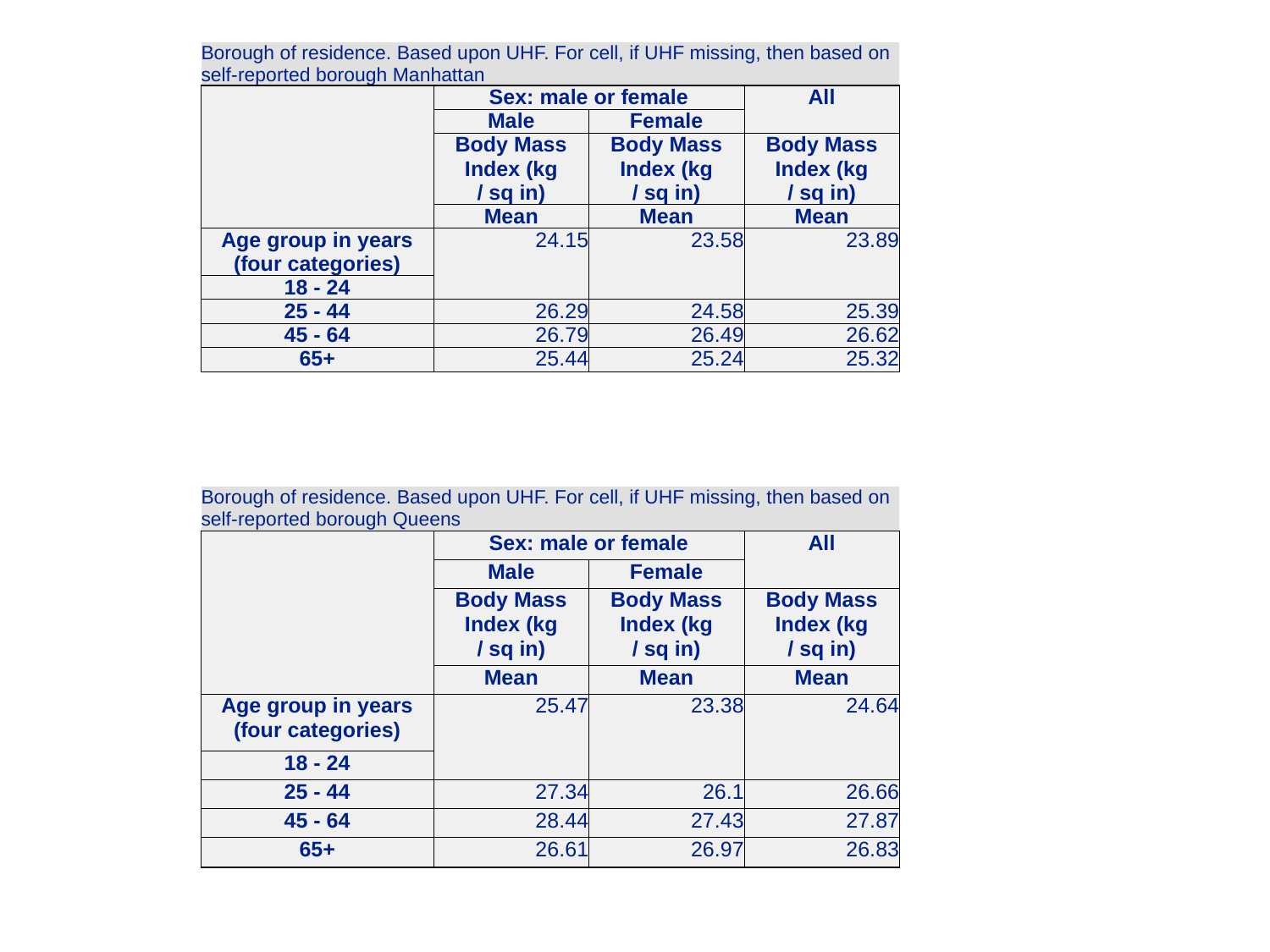

| Borough of residence. Based upon UHF. For cell, if UHF missing, then based on self-reported borough Manhattan |  |  |  |
| --- | --- | --- | --- |
|  | Sex: male or female |  | All |
|  | Male | Female |  |
|  | Body Mass Index (kg | Body Mass Index (kg | Body Mass Index (kg |
|  | / sq in) | / sq in) | / sq in) |
|  | Mean | Mean | Mean |
| Age group in years (four categories) | 24.15 | 23.58 | 23.89 |
| 18 - 24 |  |  |  |
| 25 - 44 | 26.29 | 24.58 | 25.39 |
| 45 - 64 | 26.79 | 26.49 | 26.62 |
| 65+ | 25.44 | 25.24 | 25.32 |
| Borough of residence. Based upon UHF. For cell, if UHF missing, then based on self-reported borough Queens |  |  |  |
| --- | --- | --- | --- |
|  | Sex: male or female |  | All |
|  | Male | Female |  |
|  | Body Mass Index (kg | Body Mass Index (kg | Body Mass Index (kg |
|  | / sq in) | / sq in) | / sq in) |
|  | Mean | Mean | Mean |
| Age group in years (four categories) | 25.47 | 23.38 | 24.64 |
| 18 - 24 |  |  |  |
| 25 - 44 | 27.34 | 26.1 | 26.66 |
| 45 - 64 | 28.44 | 27.43 | 27.87 |
| 65+ | 26.61 | 26.97 | 26.83 |